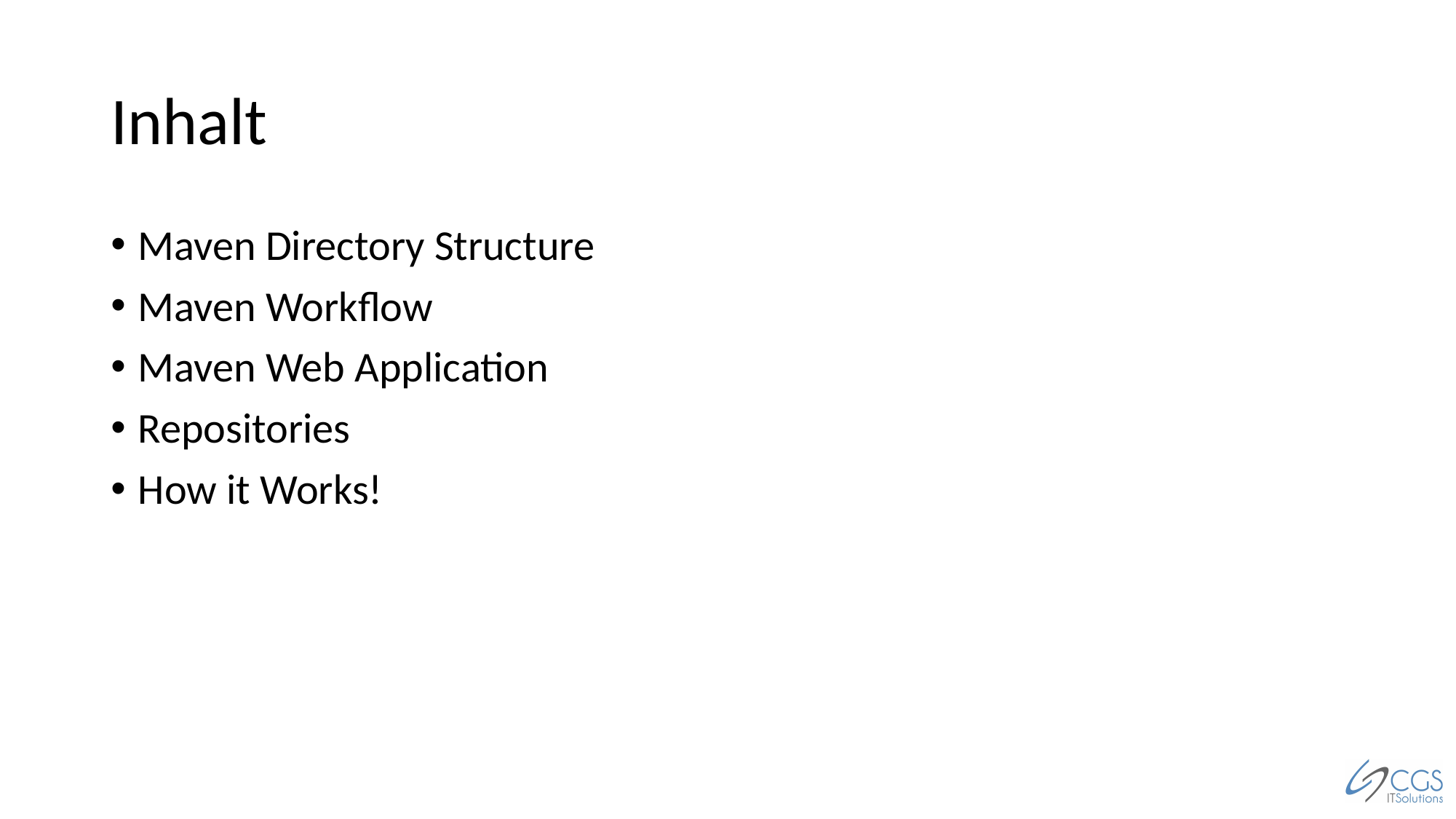

# Inhalt
Maven Directory Structure
Maven Workflow
Maven Web Application
Repositories
How it Works!